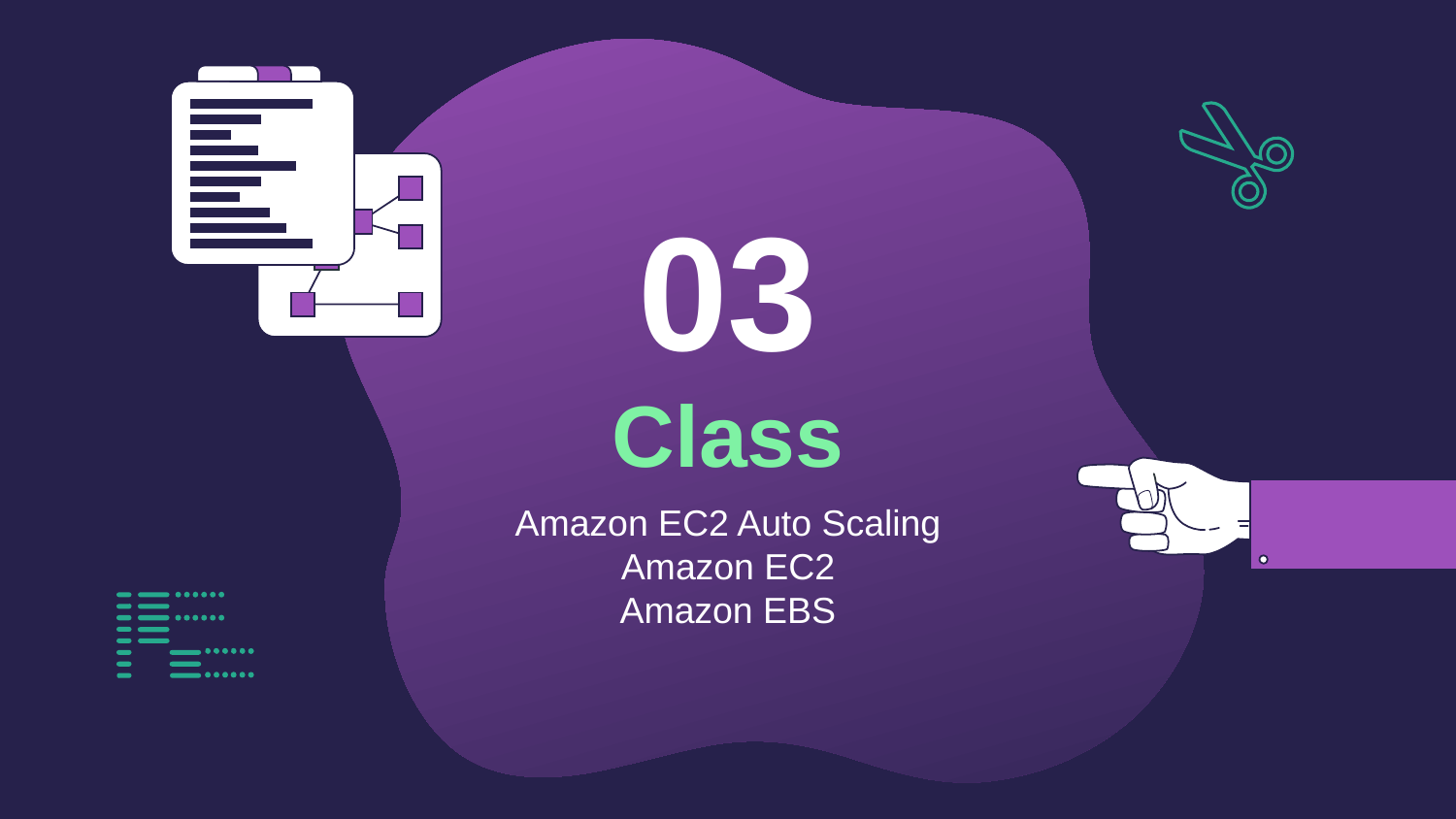

03
# Class

Amazon EC2 Auto Scaling
Amazon EC2
Amazon EBS